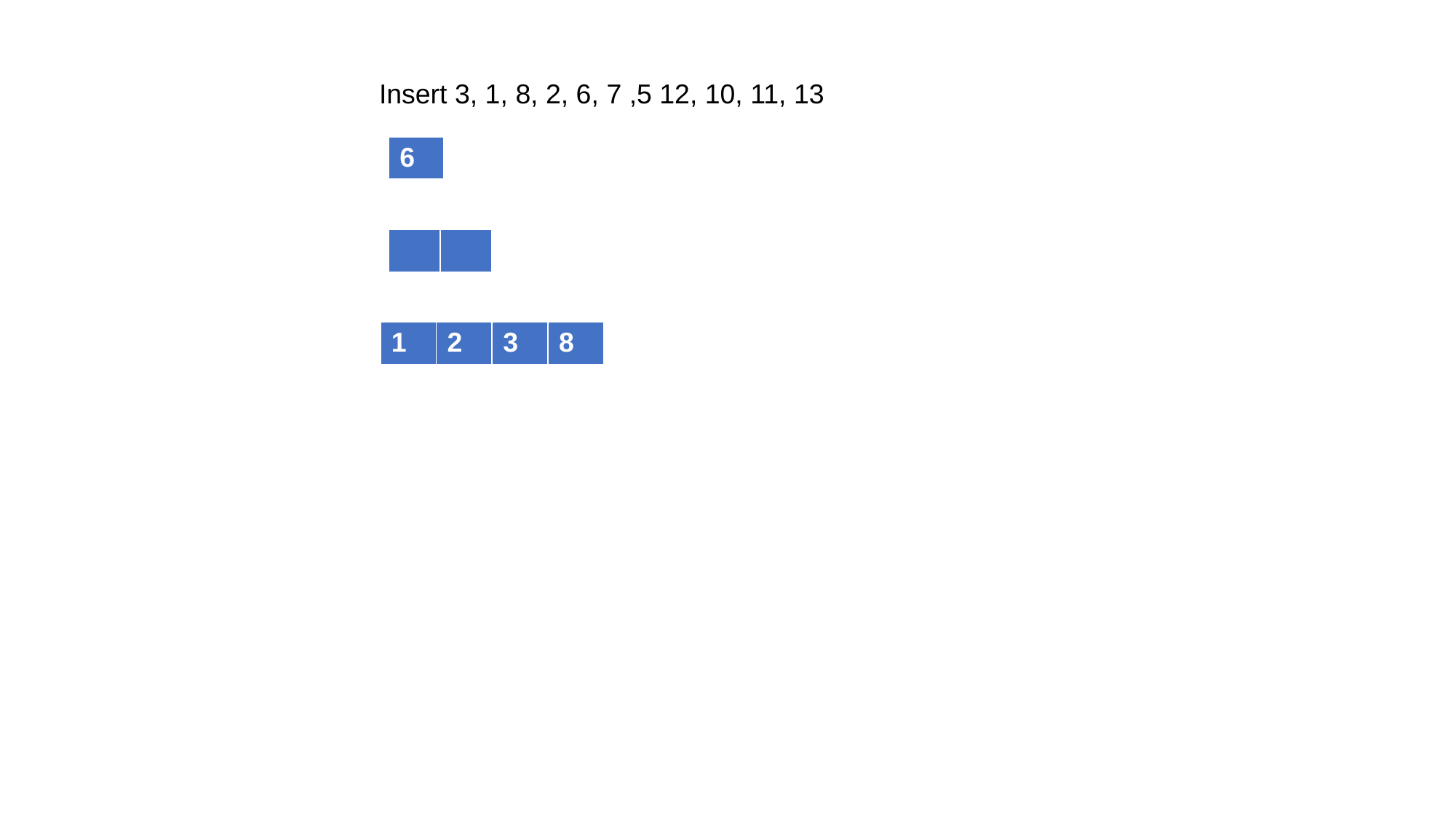

Insert 3, 1, 8, 2, 6, 7 ,5 12, 10, 11, 13
| 6 |
| --- |
|  |  |
| --- | --- |
| 1 | 2 | 3 | 8 |
| --- | --- | --- | --- |